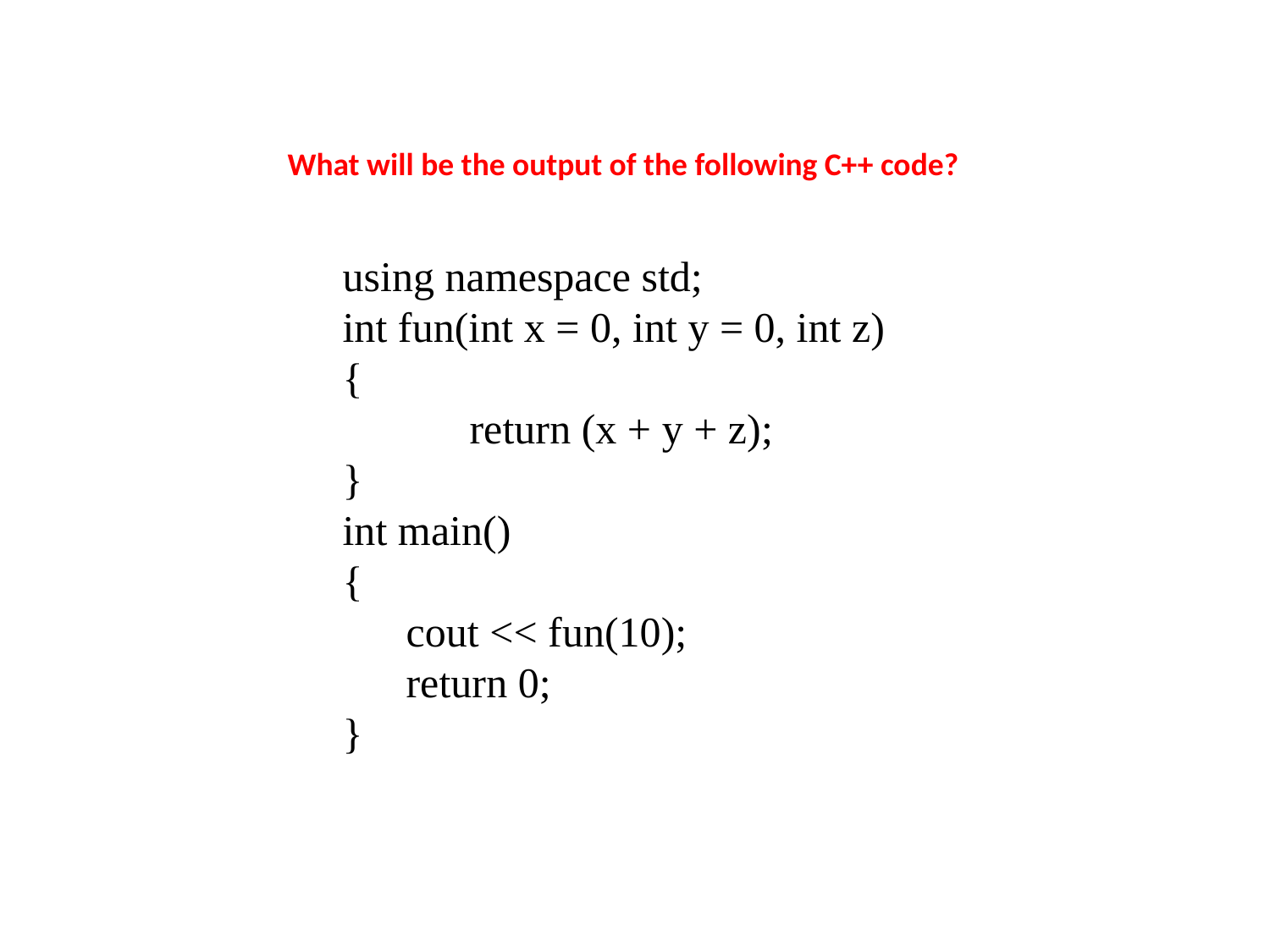

What will be the output of the following C++ code?
using namespace std;
int fun(int x = 0, int y = 0, int z)
{
	return (x + y + z);
}
int main()
{
cout << fun(10);
return 0;
}